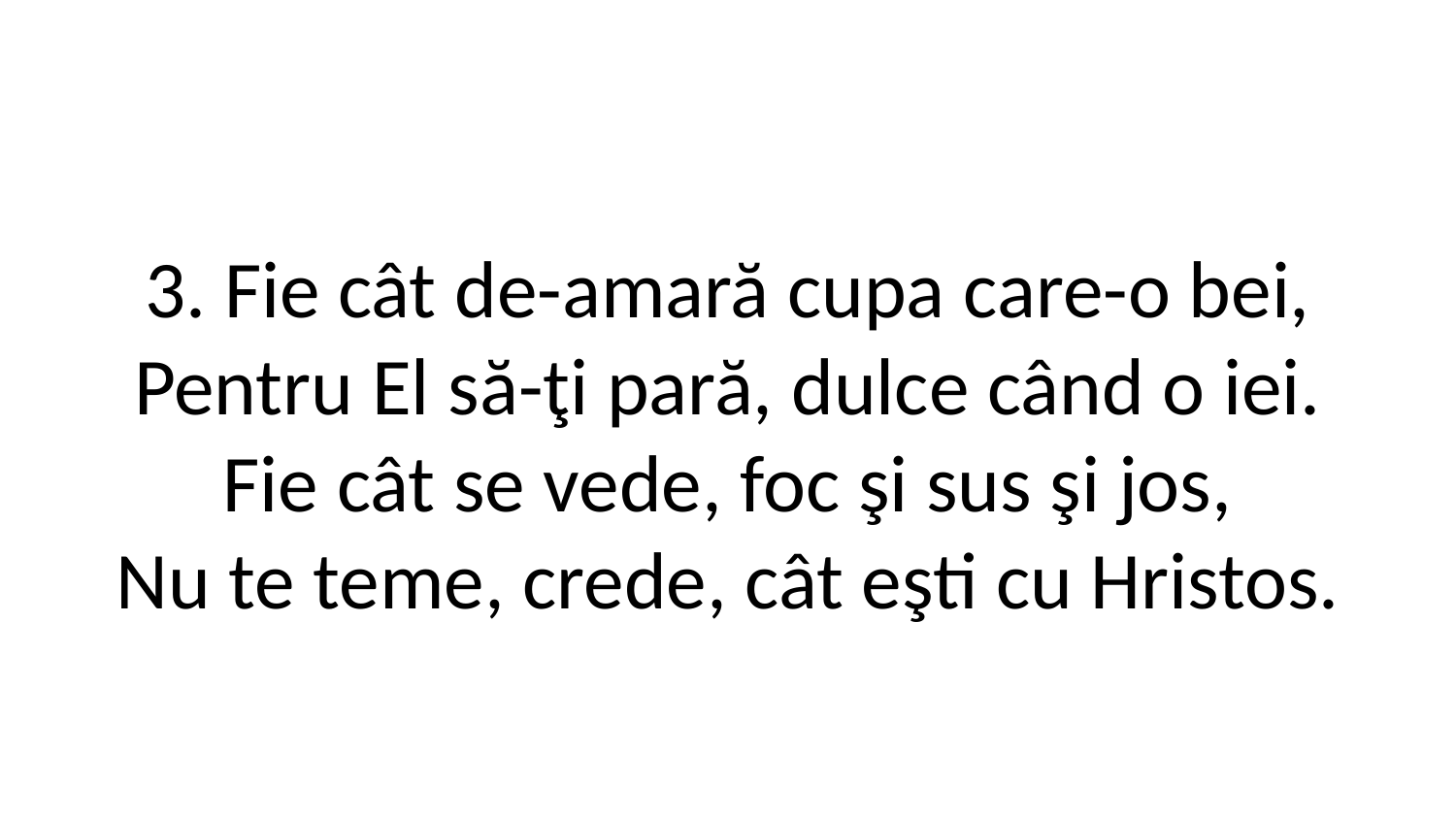

3. Fie cât de-amară cupa care-o bei,
Pentru El să-ţi pară, dulce când o iei.
Fie cât se vede, foc şi sus şi jos,
Nu te teme, crede, cât eşti cu Hristos.